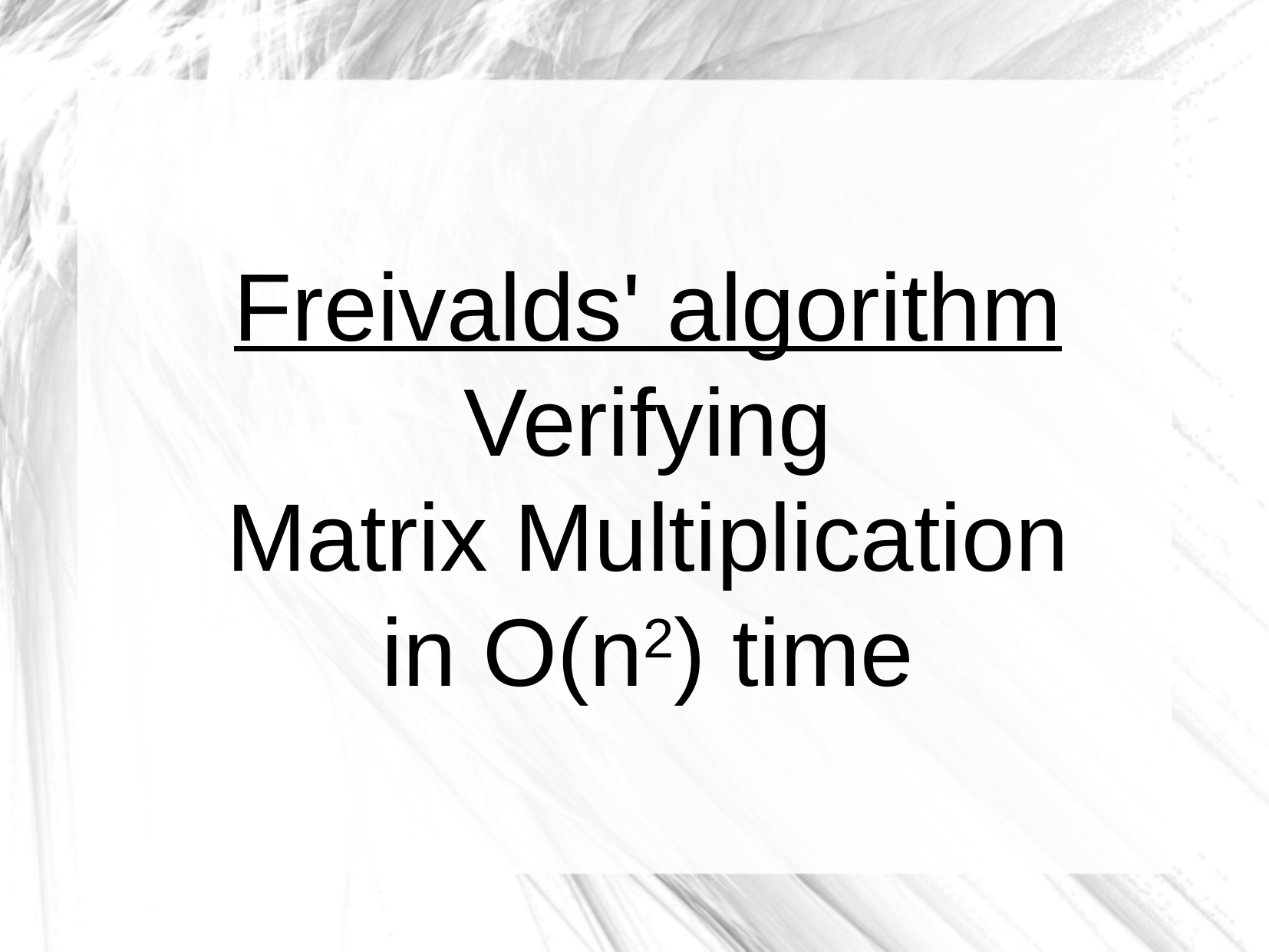

Freivalds' algorithm Verifying
Matrix Multiplication
in O(n2) time